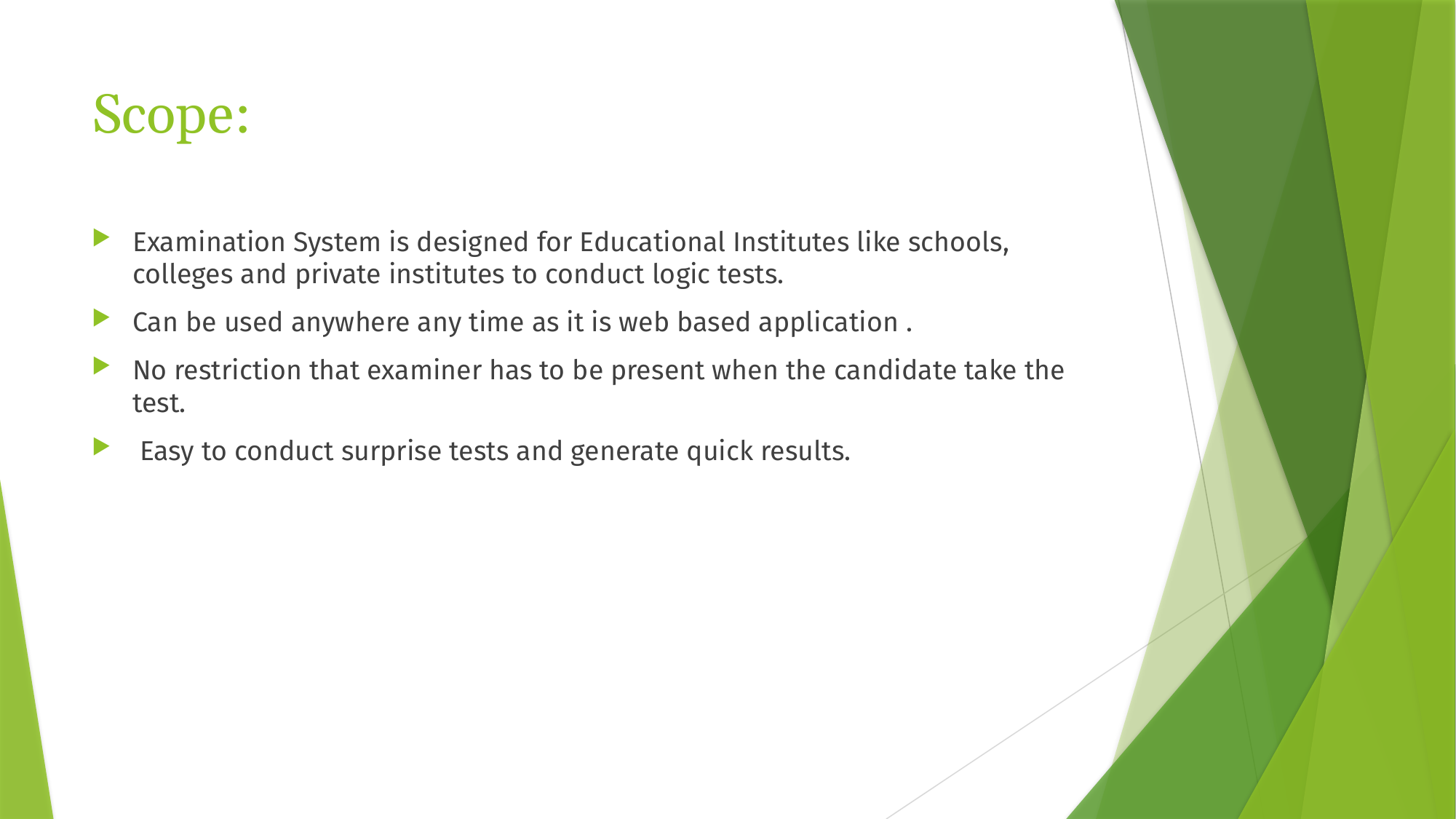

# Scope:
Examination System is designed for Educational Institutes like schools, colleges and private institutes to conduct logic tests.
Can be used anywhere any time as it is web based application .
No restriction that examiner has to be present when the candidate take the test.
 Easy to conduct surprise tests and generate quick results.